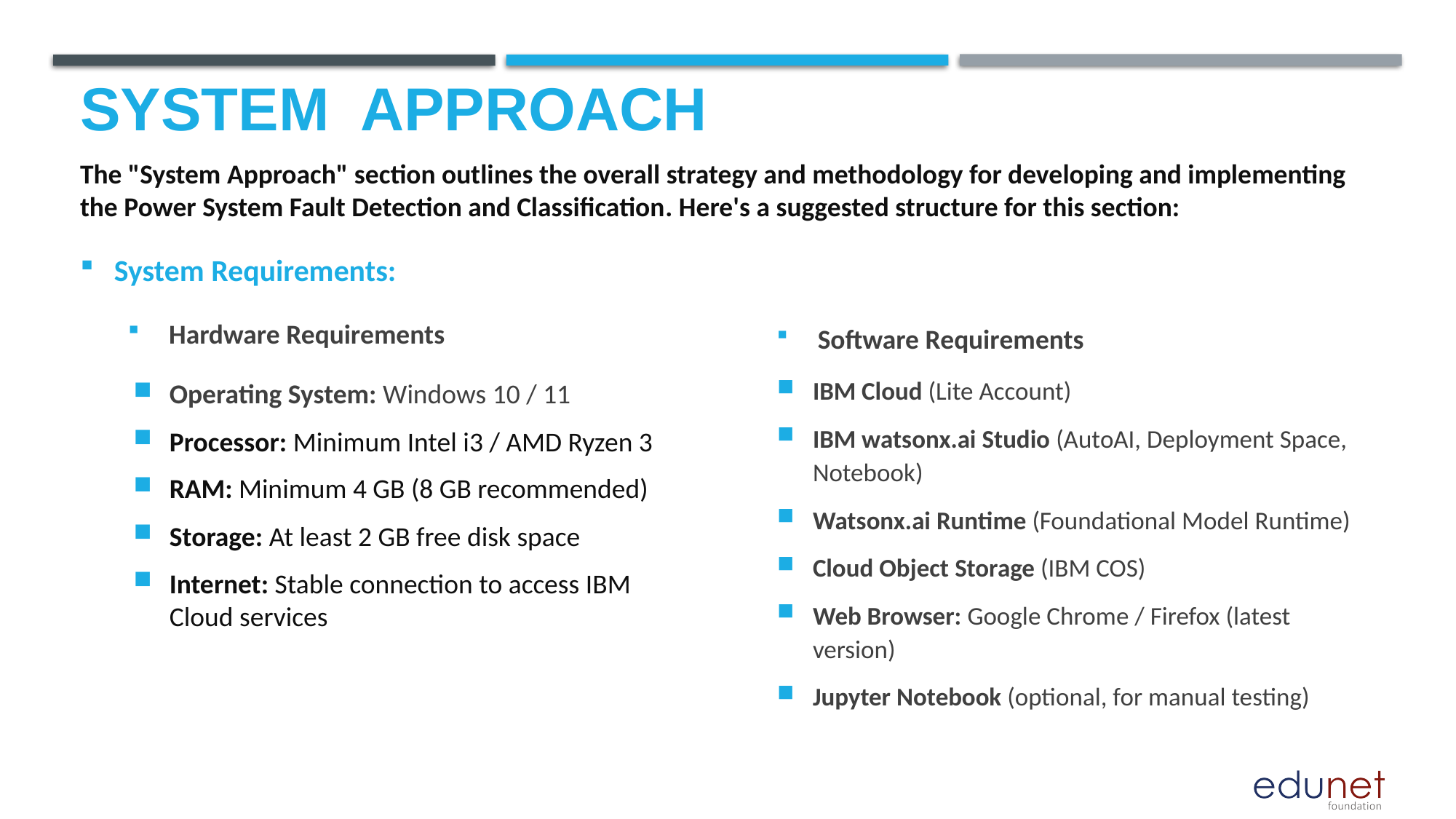

# System  Approach
The "System Approach" section outlines the overall strategy and methodology for developing and implementing the Power System Fault Detection and Classification. Here's a suggested structure for this section:

System Requirements:

Hardware Requirements
Software Requirements
IBM Cloud (Lite Account)
IBM watsonx.ai Studio (AutoAI, Deployment Space, Notebook)
Watsonx.ai Runtime (Foundational Model Runtime)
Cloud Object Storage (IBM COS)
Web Browser: Google Chrome / Firefox (latest version)
Jupyter Notebook (optional, for manual testing)
Operating System: Windows 10 / 11
Processor: Minimum Intel i3 / AMD Ryzen 3
RAM: Minimum 4 GB (8 GB recommended)
Storage: At least 2 GB free disk space
Internet: Stable connection to access IBM Cloud services